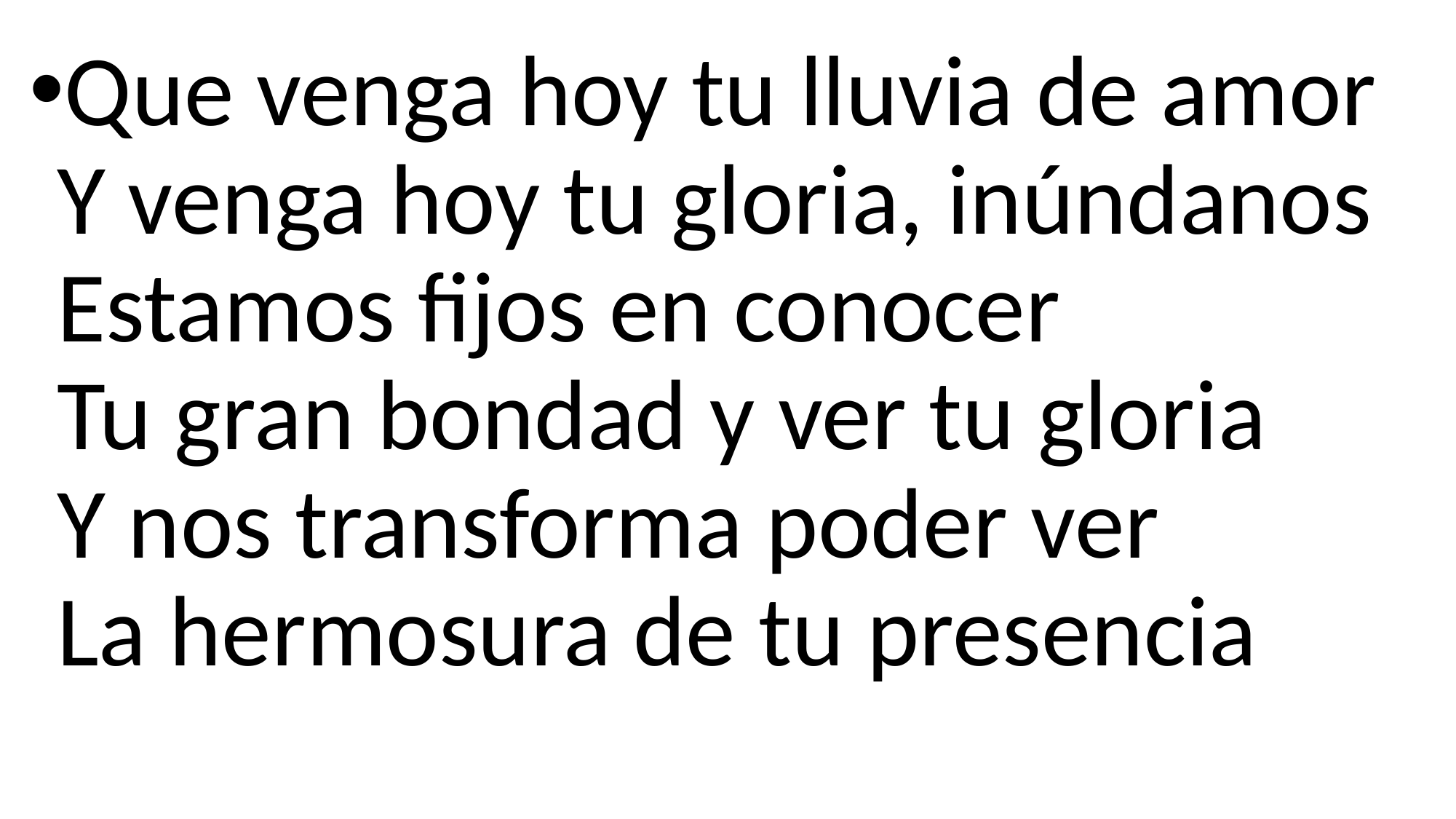

Que venga hoy tu lluvia de amor
Y venga hoy tu gloria, inúndanos
Estamos fijos en conocer
Tu gran bondad y ver tu gloria
Y nos transforma poder ver
La hermosura de tu presencia